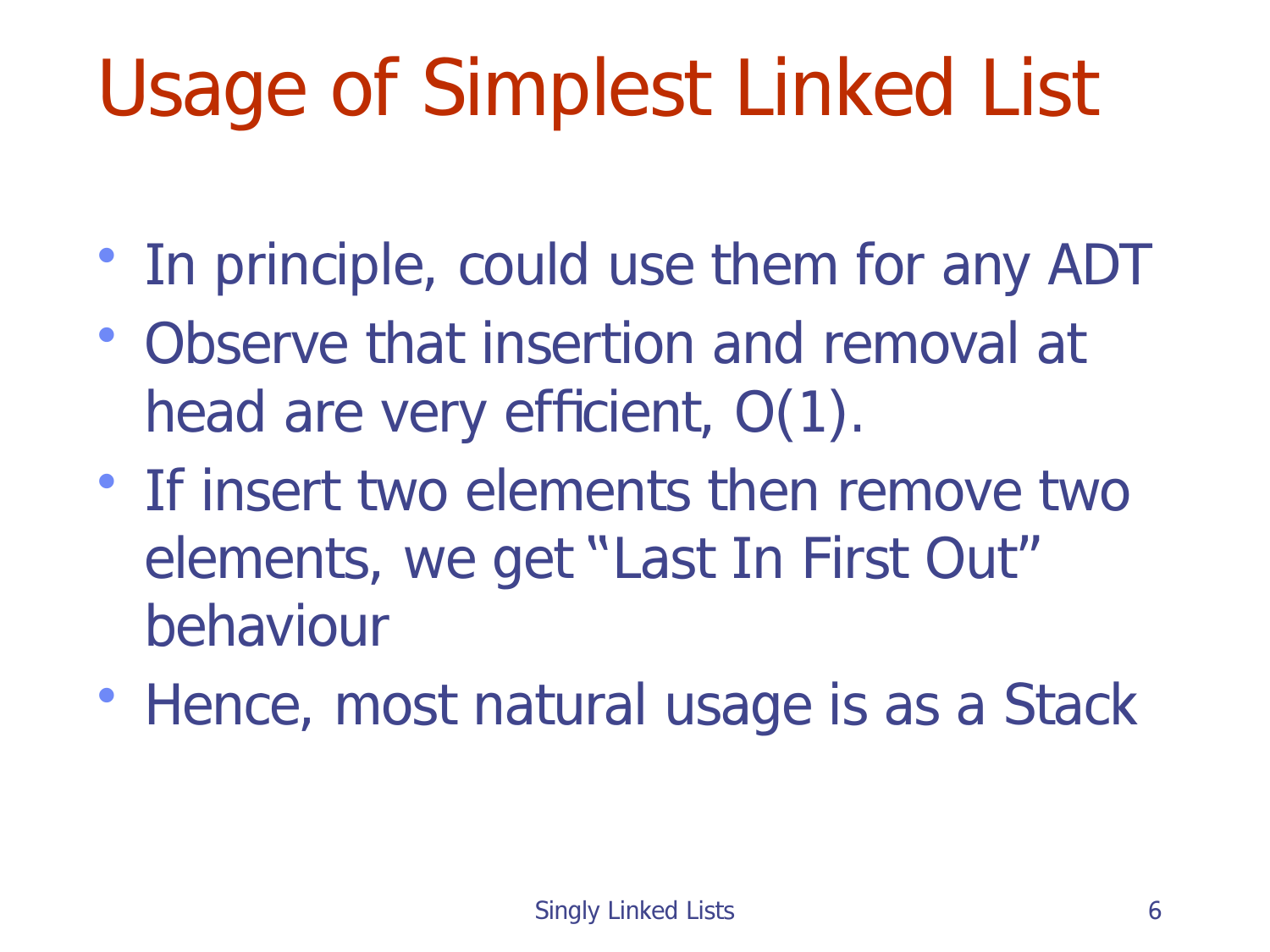

# Usage of Simplest Linked List
In principle, could use them for any ADT
Observe that insertion and removal at head are very efficient, O(1).
If insert two elements then remove two elements, we get “Last In First Out” behaviour
Hence, most natural usage is as a Stack
Singly Linked Lists
6